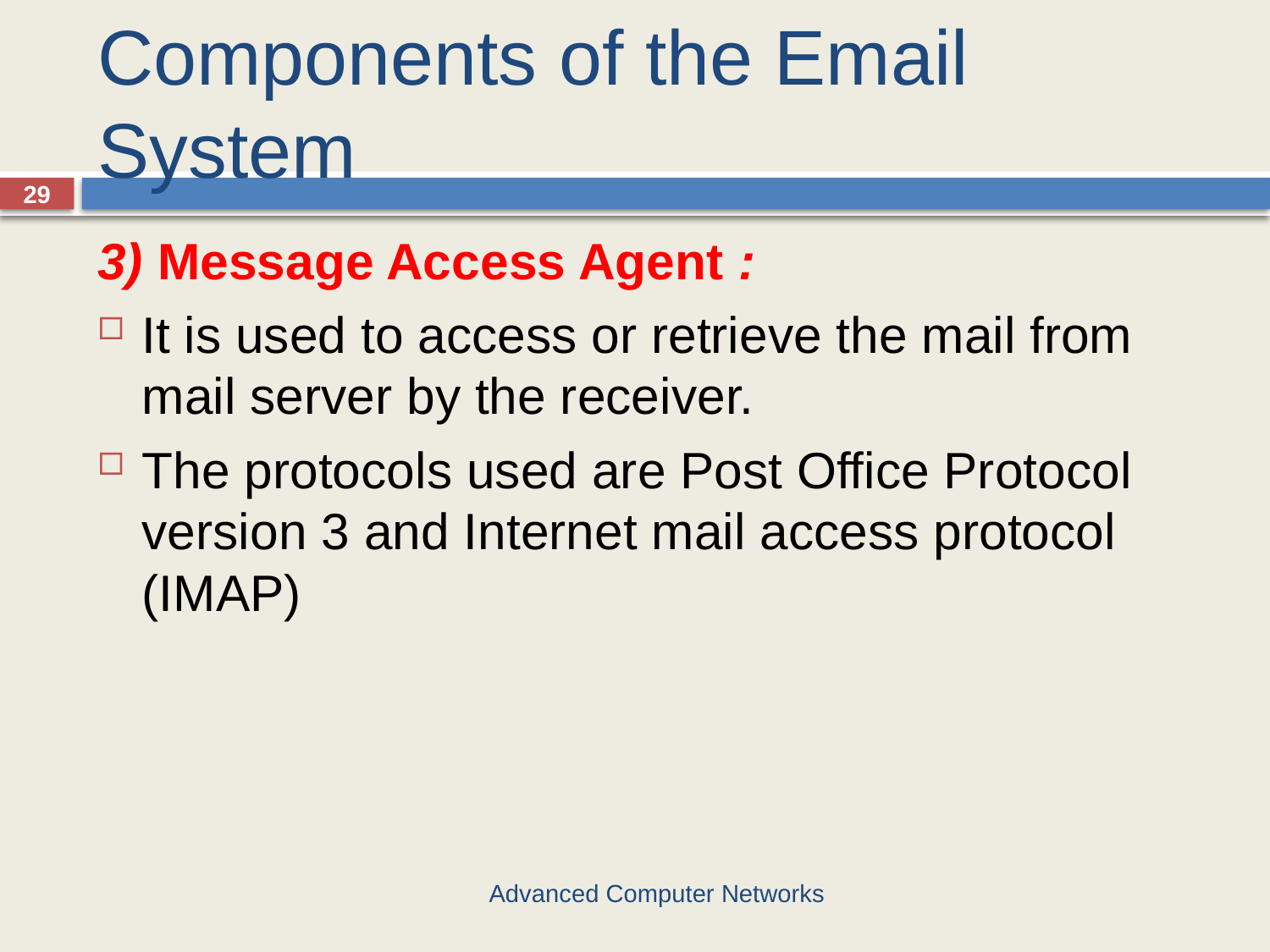

# Components of the Email System
29
3) Message Access Agent :
It is used to access or retrieve the mail from mail server by the receiver.
The protocols used are Post Office Protocol version 3 and Internet mail access protocol (IMAP)
Advanced Computer Networks